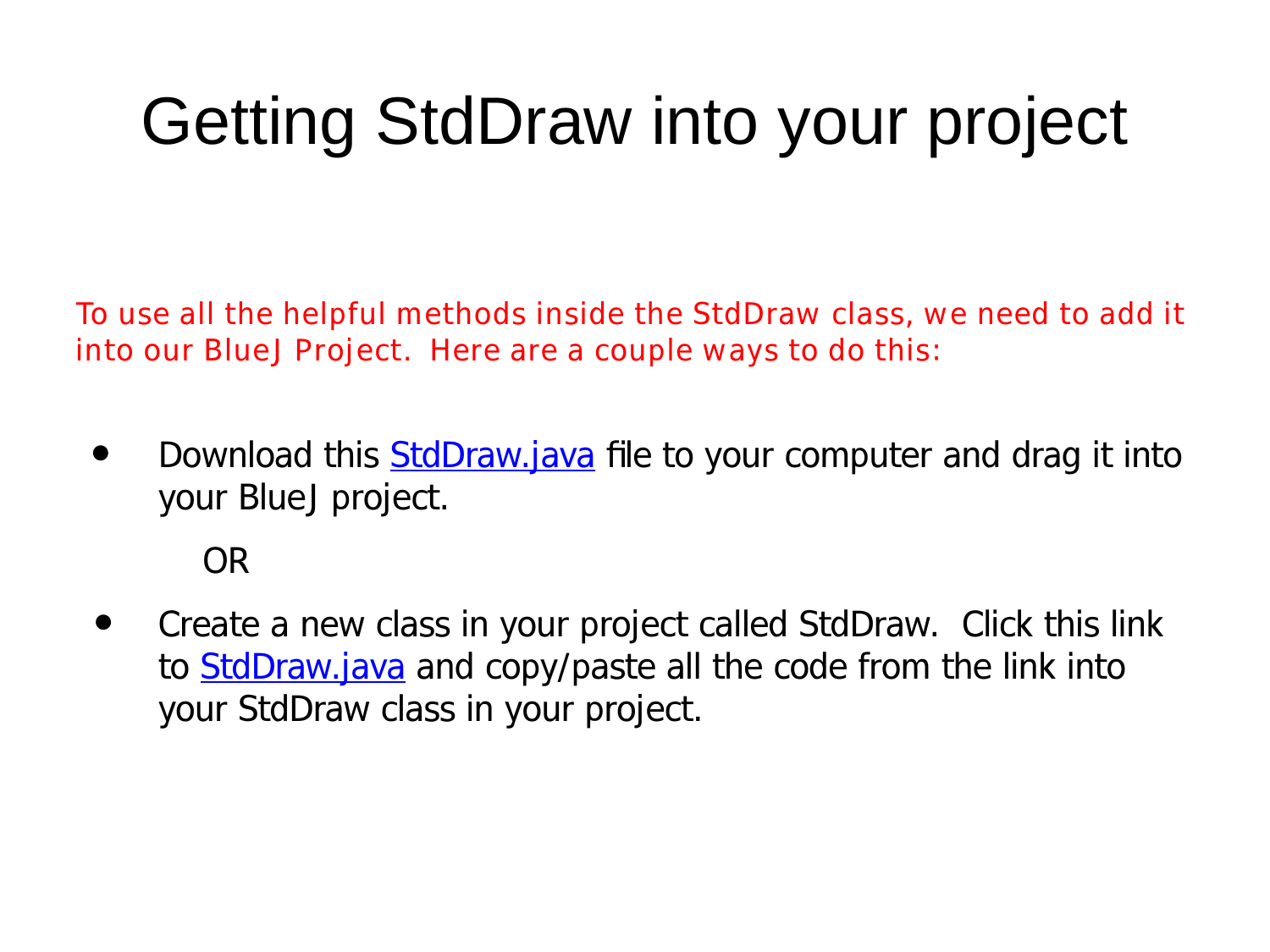

Getting StdDraw into your project
To use all the helpful methods inside the StdDraw class, we need to add it into our BlueJ Project.  Here are a couple ways to do this:

Download this StdDraw.java file to your computer and drag it into your BlueJ project.
OR
Create a new class in your project called StdDraw.  Click this link to StdDraw.java and copy/paste all the code from the link into your StdDraw class in your project.